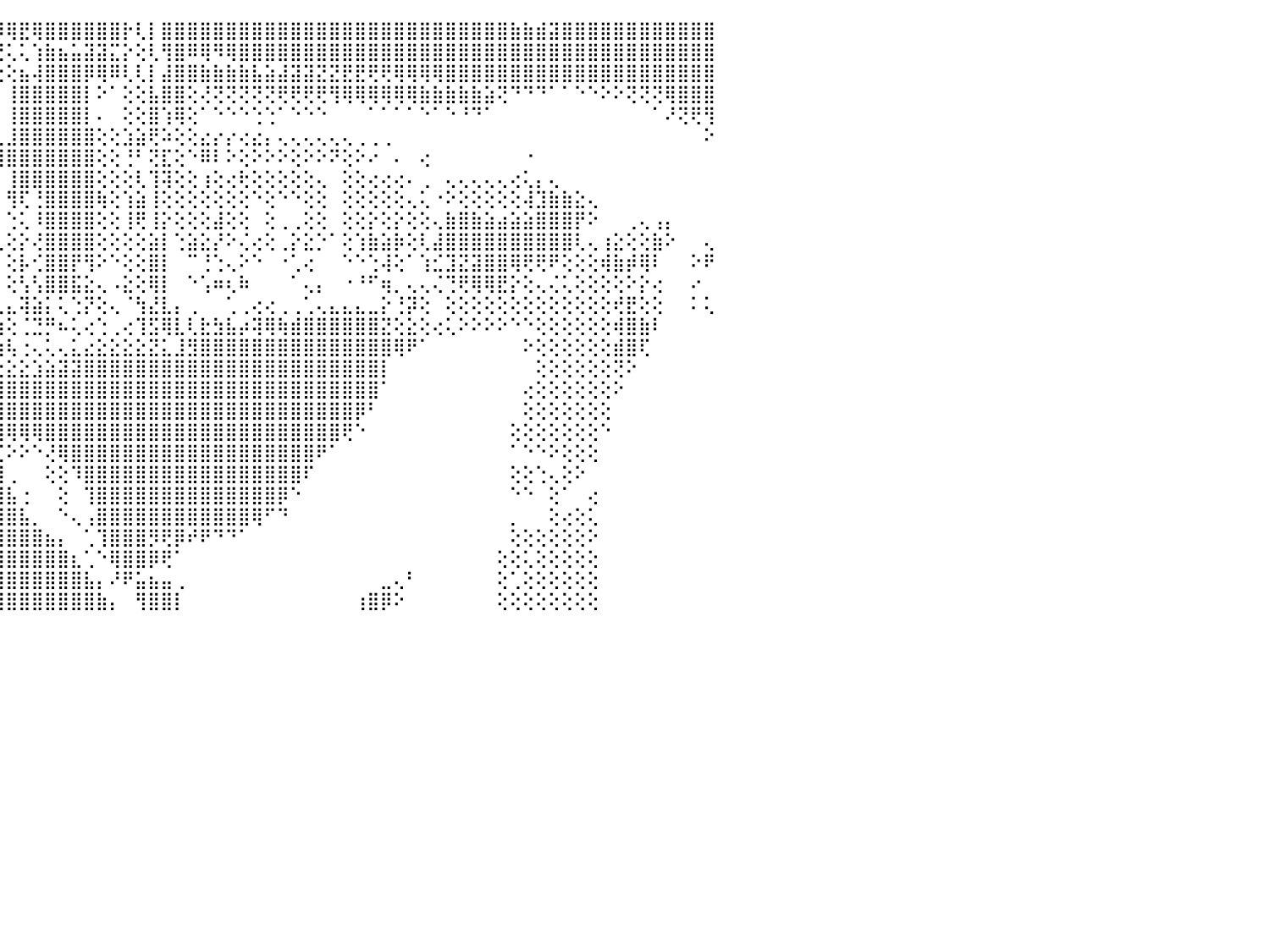

⣿⣿⣟⣟⣻⣿⣿⣿⣿⣿⣿⣿⣿⣿⡕⢕⢕⣿⣸⡻⢗⣿⣿⡗⢕⣕⡿⢗⣻⣿⣷⣾⣽⣿⣿⣿⣿⣿⣿⣿⣿⣿⣿⣿⡿⢿⣟⢿⣿⣿⣿⣿⣿⣿⡗⢇⡇⣿⣿⣿⣿⣿⣿⣿⣿⣿⣿⣿⣿⣿⣿⣿⣿⣿⣿⣿⣿⣿⣿⣿⣿⣿⣿⣿⣷⣷⣾⣽⣿⣿⣿⣿⣿⣿⣿⣿⣿⣿⣿⣿⠀
⣿⣿⣿⣿⣿⣿⣿⣿⣿⣿⣿⣾⣿⣿⣷⢕⢱⣏⢕⣻⢕⡻⠟⣋⣱⣵⣿⣿⣿⣿⣿⣿⣾⣿⣿⣿⣿⣿⡿⣿⢟⢏⠝⠃⢙⢅⢅⢱⣷⣦⣥⣽⣽⣍⡕⢕⢇⢻⣿⠿⢿⠻⢿⣿⣿⣿⣿⣿⣿⣿⣿⣿⣿⣿⣿⣿⣿⣿⣿⣿⣿⣿⣿⣿⣿⣿⣿⣿⣿⣿⣿⣿⣿⣿⣿⣿⣿⣿⣿⣿⠀
⣿⣿⣿⣿⣿⣿⣿⣿⣿⣿⣿⣿⣿⣿⣿⣿⣇⡹⢗⢿⣵⡳⣿⣿⣿⣿⣿⣿⣿⣿⣿⣿⢿⢟⢟⠝⢟⢘⢝⢅⢔⢔⢕⢕⢕⢕⣦⢼⣿⣿⣿⡿⢿⠿⢇⢇⡇⣼⣿⣿⣷⣷⣷⣷⣧⣵⣼⣽⣽⣝⣝⣟⣟⢟⢟⢿⢿⢿⢿⣿⣿⣿⣿⣿⣿⣿⣿⣿⣿⣿⣿⣿⣿⣿⣿⣿⣿⣿⣿⣿⠀
⣿⣿⣿⢿⢿⢿⣿⣿⣿⣿⡟⢻⢿⣷⣟⣽⣵⣾⣿⣻⣿⣽⣿⣿⣿⣿⣿⢟⠟⠝⢃⢕⢅⢔⢔⢕⢕⢕⢕⢕⢑⠑⠁⠁⠁⢸⣿⣿⣿⣿⣿⡇⠕⠁⢕⢕⣧⣿⣿⢕⢜⢝⢝⢝⢝⢝⢟⢟⢟⢟⢻⢿⢿⢿⢿⢿⢿⣷⣷⣷⣷⣷⣵⢝⠙⠙⠙⠁⠁⠑⠑⠕⠕⢝⢝⢝⢿⣿⣿⣿⠀
⣿⣿⣿⣿⣟⢟⢻⢏⢝⢕⢕⢕⢸⣿⣿⣿⣿⣿⡿⢿⢟⠟⢝⢑⢕⢅⢕⢔⢕⢕⢕⠕⠕⢕⢕⢕⢕⢕⢕⢕⢕⢕⠀⠀⠀⢸⣿⣿⣿⣿⣿⡇⠄⠀⢕⢕⣿⢱⢿⢕⠁⠑⠑⠑⢑⢑⠁⠑⠑⠑⠀⠀⠀⠁⠁⠁⠁⠑⠁⠑⠘⠙⠁⠀⠀⠀⠀⠀⠀⠀⠀⠀⠀⠀⠀⠁⠜⢝⢟⢻⠀
⣿⣿⣿⣿⣿⡕⢕⢕⢕⢕⠕⠕⢕⢻⢿⢟⢙⢕⢅⢕⢔⠕⠕⢑⢕⢅⢕⢔⢕⢕⢕⢕⢕⢕⠑⠀⠀⠁⠁⠀⢀⠀⠀⠀⢀⣸⣿⣿⣿⣿⣿⣿⢕⢕⣱⣵⢟⠵⢕⢕⣔⡔⡔⢔⣔⡄⢄⢄⢄⢄⢄⢄⢀⢀⢀⠀⠀⠀⠀⠀⠀⠀⠀⠀⠀⠀⠀⠀⠀⠀⠀⠀⠀⠀⠀⠀⠀⠀⠀⠕⠀
⢟⢻⢟⢿⣿⣕⢕⢅⠑⠑⠐⢕⢕⢔⠕⢕⢕⢕⠕⢕⢕⢄⠀⠁⠁⠁⠀⠁⠁⢕⣷⣷⣕⢕⠀⢀⢀⢄⢰⢄⢕⢐⢀⢕⢸⣿⣿⣿⣿⣿⣿⣿⢕⢕⢘⠃⢝⣏⢕⠑⠿⠇⠕⢕⠕⠕⠕⢕⠕⠕⠝⢕⠕⠔⠀⠄⠀⢔⠀⠀⠀⠀⠀⠀⠀⠐⠀⠀⠀⠀⠀⠀⠀⠀⠀⠀⠀⠀⠀⠀⠀
⢕⢕⢕⢕⢹⢯⣧⢕⢴⢵⢀⢕⢀⢕⢔⢔⢕⢕⢕⢕⢕⢕⢕⢀⢀⢄⢔⢱⢦⢕⢿⣿⣳⢕⠑⠀⢑⢁⣡⣭⣵⢕⢕⢕⠀⢸⣿⣿⣿⣿⣿⣿⢕⢕⢕⢇⢹⢽⢕⢕⢰⢕⢔⢗⢕⢕⢕⢕⢕⢄⠀⢕⢕⢔⢔⢔⠄⢀⠀⢄⢄⢄⢄⢄⢔⢅⡄⢄⠀⠀⠀⠀⠀⠀⠀⠀⠀⠀⠀⠀⠀
⣵⣵⣵⣵⣷⣾⣿⣿⣷⣧⣵⢕⢕⢕⢕⢕⣷⣧⢕⢕⢕⢕⢕⢨⢅⢕⢕⢕⠀⢕⠸⢿⢏⢕⢕⢐⢕⢸⡿⣿⣿⢕⢕⢕⠀⢻⢏⢘⣿⣿⣿⣿⢷⢕⢱⣵⢸⢕⢕⢕⢕⢕⢕⢕⠑⢕⠑⠑⢕⢕⠀⢕⢕⢕⢕⢕⢄⢅⠐⠕⢕⢕⢕⢕⢕⢼⣹⣷⣷⣕⢄⠀⠀⠀⠀⠀⠀⠀⠀⠀⠀
⢇⢕⢕⢕⢹⣟⣝⣑⣵⡕⣕⢕⢕⣕⡵⢵⣿⣽⣷⡕⢕⢕⢕⡕⢕⢕⢕⡁⠀⢕⢕⣿⣿⡇⠀⢀⢕⢸⢇⢟⢇⢕⢕⢕⠀⢑⢅⠸⣿⣿⣿⣿⢕⢕⢸⢟⢸⡕⢕⢕⢕⣼⢕⢕⠀⢕⢀⢀⢕⢕⠀⢕⢕⡕⢕⡕⢕⢕⢄⣷⣿⣷⣵⣴⣵⣵⣿⣿⣿⡟⠕⠀⠀⢀⢄⢠⡄⠀⠀⠀⠀
⣧⣵⣽⢽⣟⣏⡏⠉⠉⠉⣕⢔⢝⢕⡇⢔⠀⠀⢄⢏⢝⢝⢝⣿⡯⢍⢉⠉⠉⠉⠑⢕⢕⢕⢄⢕⢕⠕⢄⢅⢅⢕⢕⢕⢀⢕⡕⢜⣿⣿⣿⣿⢕⢕⢕⢕⣵⡇⢑⣵⣕⡜⠕⢌⢔⢕⢀⡕⣕⡑⠁⢕⢱⣷⣵⡷⢕⢇⣼⣿⣿⣿⣿⣿⣿⣿⣿⣿⣿⢇⢄⢰⣕⢕⢕⣷⠕⠀⠀⢄⠀
⢟⢜⢝⢕⠑⠀⢀⢀⢖⣺⢗⠑⢜⠅⠕⢀⣾⣵⣷⣷⣷⣷⣿⣽⣟⣎⣰⣦⣴⣴⣔⣘⡕⢕⢀⠁⣶⣇⢕⢕⢕⢑⢕⠁⠀⢕⡧⢊⣿⣿⡟⢻⠕⠑⢕⢕⣿⡇⠀⠉⢘⢑⢄⠕⠑⠀⠐⢁⢔⠀⠀⠑⠑⢑⢼⢕⠁⢱⣊⣹⣝⣽⣿⣿⢿⢟⢟⠟⢕⢕⢕⢾⣷⡾⢿⠇⠀⠀⠕⠟⠀
⣥⣅⣁⢁⠀⠀⠀⠄⠀⢅⠕⠕⢕⠜⠗⠑⢹⣿⣿⣿⠋⢹⣿⣿⣿⣿⣿⣿⣿⣿⣿⣿⣿⢕⠘⢸⠽⢧⡕⠂⢰⠄⢀⠀⠀⢕⢣⢣⣿⣿⣯⣕⢄⠠⣕⢕⢿⡇⠀⠑⢡⠶⢆⠷⠀⠀⠀⠁⢄⡄⠀⠐⠘⠋⢶⡀⢄⢄⢌⢙⢟⢿⢿⣟⡕⢕⢄⢌⢅⢕⢕⢕⢕⠕⡕⢔⠀⠀⠔⠀⠀
⢭⣗⢯⢻⣿⣿⣿⣷⣵⣵⣅⣕⢑⢀⢀⢀⠀⠁⢉⢉⠀⠀⠉⠉⠹⠍⠍⠍⠍⠅⠅⠁⢕⢕⢄⢄⢄⢌⢅⠀⠀⠀⠄⠁⢀⣄⢽⣵⡅⢅⢑⡝⢕⢄⠈⢳⣜⣇⡄⢀⠀⠀⢁⢀⢔⢔⢀⢀⢁⢄⣄⣄⣄⣀⡕⢘⡽⢕⠀⢕⢕⢕⢕⢕⢕⢕⢕⢕⢕⢕⢕⢕⢞⣟⢕⢕⠀⠀⠅⢅⠀
⣗⣱⢣⡸⢜⠕⢍⢘⢜⣙⣿⣥⣁⣷⣕⡑⣔⢔⢄⢄⢀⢀⢀⢀⢀⢀⢀⢀⢀⢀⢀⢀⢕⣳⣷⣷⣷⣵⣵⣵⣕⣗⣴⢴⢱⢕⢈⣙⡛⠦⢅⢔⢑⢀⢔⢹⣫⢿⣇⢇⣗⣳⣧⡴⢽⢿⢷⣾⣿⣿⣿⣿⣿⣿⣝⢕⣕⢕⢔⢅⠕⠕⠕⠕⠑⠑⢕⢕⢕⢕⢕⢕⢾⣿⣷⠇⠀⠀⠀⠀⠀
⣾⣽⣿⣷⣵⣑⣧⣿⣽⣿⣿⣿⣿⣷⣿⣿⣿⣿⣷⣷⣵⣵⣵⣵⣵⣵⣵⣵⣵⣧⣵⣵⣵⣼⣽⣽⣿⣿⣿⣿⣿⣿⣿⣿⢷⢧⢐⢄⢅⢄⣅⣔⣕⣕⣕⣕⣝⣅⣸⣻⣿⣿⣿⣿⣿⣿⣿⣿⣿⣿⣿⣿⣿⣿⣿⢿⠟⠁⠀⠀⠀⠀⠀⠀⠀⠕⢕⢕⢕⢕⢕⢕⣾⣿⢏⠀⠀⠀⠀⠀⠀
⣿⣿⣿⣿⣿⣿⣿⣿⣿⣿⣿⣿⣿⣿⣿⣿⣿⣿⣿⣿⣿⣿⣿⣿⣿⣿⣿⣿⣿⣿⣿⣿⣿⣿⣿⣿⣿⣿⣿⣿⣿⣷⣵⣵⣕⣕⣕⣱⣵⣽⣽⣿⣿⣿⣿⣿⣿⣿⣿⣿⣿⣿⣿⣿⣿⣿⣿⣿⣿⣿⣿⣿⣿⣿⡇⠀⠀⠀⠀⠀⠀⠀⠀⠀⠀⠀⢕⢕⢕⢕⢕⢕⢝⠕⠀⠀⠀⠀⠀⠀⠀
⣿⣿⣿⣿⣿⣿⣿⣿⣿⣿⣿⣿⣿⣿⣿⣿⣿⣿⣭⣟⣝⣝⣹⣿⣽⣵⣷⣿⣿⣿⣿⣿⣿⣿⣿⣿⣿⣿⣿⣿⣿⣿⣿⣿⣿⣿⣿⣿⣿⣿⣿⣿⣿⣿⣿⣿⣿⣿⣿⣿⣿⣿⣿⣿⣿⣿⣿⣿⣿⣿⣿⣿⣿⣿⠁⠀⠀⠀⠀⠀⠀⠀⠀⠀⠀⢔⢕⢕⢕⢕⢕⢕⠕⠀⠀⠀⠀⠀⠀⠀⠀
⣿⣿⣿⣿⣿⣿⣿⣿⣿⣿⣿⣿⣿⣿⣿⣿⣿⣿⣿⣿⣿⣿⣿⣿⣿⣿⣿⣿⣿⣿⣿⣿⣿⣿⣿⣿⣿⣿⣿⣿⣿⣿⣿⣿⣿⣿⣿⣿⣿⣿⣿⣿⣿⣿⣿⣿⣿⣿⣿⣿⣿⣿⣿⣿⣿⣿⣿⣿⣿⣿⣿⣿⡿⠃⠀⠀⠀⠀⠀⠀⠀⠀⠀⠀⠀⢕⢕⢕⢕⢕⢕⢕⠀⠀⠀⠀⠀⠀⠀⠀⠀
⣿⣿⣿⣿⣿⣿⣿⣿⣿⣿⣿⣿⣿⣿⣿⣿⣿⣿⣿⣿⣿⣿⣿⣿⣿⣿⣿⣿⣿⣿⣿⣿⣿⣿⣿⣿⣿⣿⣿⣿⣿⣿⣿⣿⣿⢿⢿⢿⣿⣿⣿⣿⣿⣿⣿⣿⣿⣿⣿⣿⣿⣿⣿⣿⣿⣿⣿⣿⣿⣿⣿⢟⠑⠀⠀⠀⠀⠀⠀⠀⠀⠀⠀⠀⢕⢕⢕⢕⢕⢕⢕⠑⠀⠀⠀⠀⠀⠀⠀⠀⠀
⣿⣿⣿⣿⣿⣿⣿⣿⣿⣿⣿⣿⣿⣿⣿⣿⣿⣿⣿⣿⣿⣿⣿⣿⣿⣿⣿⣿⣿⣿⣿⣿⣿⣿⣿⣿⣿⣿⣿⣿⣿⣿⣿⣿⣏⠕⠕⠑⢜⢿⣿⣿⣿⣿⣿⣿⣿⣿⣿⣿⣿⣿⣿⣿⣿⣿⣿⣿⣿⠟⠁⠀⠀⠀⠀⠀⠀⠀⠀⠀⠀⠀⠀⠀⠁⠑⠑⠕⢕⢕⢕⠀⠀⠀⠀⠀⠀⠀⠀⠀⠀
⣿⣿⣿⣿⣿⣿⣿⣿⣿⣿⣿⣿⣿⣿⣿⣿⣿⣿⣿⣿⣿⣿⣿⣿⣿⣿⣿⣿⣿⣿⣿⣿⣿⣿⣿⣿⣿⣟⣿⣿⣿⣿⣿⣿⣿⢀⠀⠀⢕⢕⠹⣿⣿⣿⣿⣿⣿⣿⣿⣿⣿⣿⣿⣿⣿⣿⣿⣿⠏⠀⠀⠀⠀⠀⠀⠀⠀⠀⠀⠀⠀⠀⠀⠀⢕⢕⢑⢄⢕⠕⠀⠀⠀⠀⠀⠀⠀⠀⠀⠀⠀
⣿⣿⣿⣿⣿⣿⣿⣿⣿⣿⣿⣿⣿⣿⣿⣿⣿⣿⣿⣿⣿⣿⣿⣿⣿⣿⣿⣿⣿⣿⣿⣿⣿⣿⣿⣿⣿⣿⣿⣿⣿⣿⣿⣿⣿⣧⢐⠀⠀⢕⠀⢹⣿⣿⣿⣿⣿⣿⣿⣿⣿⣿⣿⣿⣿⣿⡿⠑⠀⠀⠀⠀⠀⠀⠀⠀⠀⠀⠀⠀⠀⠀⠀⠀⠑⠑⠀⢕⠁⠀⢔⠀⠀⠀⠀⠀⠀⠀⠀⠀⠀
⣿⣿⣿⣿⣿⣿⣿⣿⣿⣿⣿⣿⣿⣿⣿⣿⣿⣿⣿⣿⣿⣿⣿⣿⣿⣿⣿⣿⣿⣿⣿⣿⣿⣿⣿⣿⣿⣿⣿⣿⣿⣿⣿⣿⣿⣿⣧⡀⠀⠑⢄⢠⣿⣿⣿⣿⣿⣿⣿⣿⣿⣿⣿⣿⢿⠋⠙⠀⠀⠀⠀⠀⠀⠀⠀⠀⠀⠀⠀⠀⠀⠀⠀⠀⡀⠀⠀⢕⢔⢕⢅⠀⠀⠀⠀⠀⠀⠀⠀⠀⠀
⣿⣿⣿⣿⣿⣿⣿⣿⣿⣿⣿⣿⣿⣿⣿⣿⣿⣿⣿⣿⣿⣿⣿⣿⣿⣿⣿⣿⣿⣿⣿⣿⣿⣿⣿⣿⣿⣿⣿⣿⣿⣿⣿⣿⣿⣿⣿⣿⣦⡄⠀⢁⢹⣿⣿⣿⡻⢟⡿⠞⠟⠙⠙⠁⠀⠀⠀⠀⠀⠀⠀⠀⠀⠀⠀⠀⠀⠀⠀⠀⠀⠀⠀⠀⢕⢕⢕⢕⢕⢕⠕⠀⠀⠀⠀⠀⠀⠀⠀⠀⠀
⣿⣿⣿⣿⣿⣿⣿⣿⣿⣿⣿⣿⣿⣿⣿⣿⣿⣿⣿⣿⣿⣿⣿⣿⣿⣿⣿⣿⣿⣿⣿⣿⣿⣿⣿⣿⣿⣿⣿⣿⣿⣿⣿⣿⣿⣿⣿⣿⣿⣿⣆⢁⠑⢿⣿⣿⡿⢟⠁⠀⠀⠀⠀⠀⠀⠀⠀⠀⠀⠀⠀⠀⠀⠀⠀⠀⠀⠀⠀⠀⠀⠀⠀⢕⢕⢅⢕⢕⢕⢕⢕⠀⠀⠀⠀⠀⠀⠀⠀⠀⠀
⣿⣿⣿⣿⣿⣿⣿⣿⣿⣿⣿⣿⣿⣿⣿⣿⣿⣿⣿⣿⣿⣿⣿⣿⣿⣿⣿⣿⣿⣿⣿⣿⣿⣿⣿⣿⣿⣿⣿⣿⣿⣿⣿⣿⣿⣿⣿⣿⣿⣿⣿⣧⡄⠜⠟⣥⣦⣤⢀⠀⠀⠀⠀⠀⠀⠀⠀⠀⠀⠀⠀⠀⠀⠀⣀⢄⠃⠀⠀⠀⠀⠀⠀⢕⢁⢕⢕⢕⢕⢕⢕⠀⠀⠀⠀⠀⠀⠀⠀⠀⠀
⣿⣿⣿⣿⣿⣿⣿⣿⣿⣿⣿⣿⣿⣿⣿⣿⣿⣿⣿⣿⣿⣿⣿⣿⣿⣿⣿⣿⣿⣿⣿⣿⣿⣿⣿⣿⣿⣿⣿⣿⣿⣿⣿⣿⣿⣿⣿⣿⣿⣿⣿⣿⣷⡄⠀⢻⣿⣿⡇⠀⠀⠀⠀⠀⠀⠀⠀⠀⠀⠀⠀⠀⢰⣿⡿⠕⠀⠀⠀⠀⠀⠀⠀⢕⢕⢕⢕⢕⢕⢕⢕⠀⠀⠀⠀⠀⠀⠀⠀⠀⠀
⠀⠀⠀⠀⠀⠀⠀⠀⠀⠀⠀⠀⠀⠀⠀⠀⠀⠀⠀⠀⠀⠀⠀⠀⠀⠀⠀⠀⠀⠀⠀⠀⠀⠀⠀⠀⠀⠀⠀⠀⠀⠀⠀⠀⠀⠀⠀⠀⠀⠀⠀⠀⠀⠀⠀⠀⠀⠀⠀⠀⠀⠀⠀⠀⠀⠀⠀⠀⠀⠀⠀⠀⠀⠀⠀⠀⠀⠀⠀⠀⠀⠀⠀⠀⠀⠀⠀⠀⠀⠀⠀⠀⠀⠀⠀⠀⠀⠀⠀⠀⠀